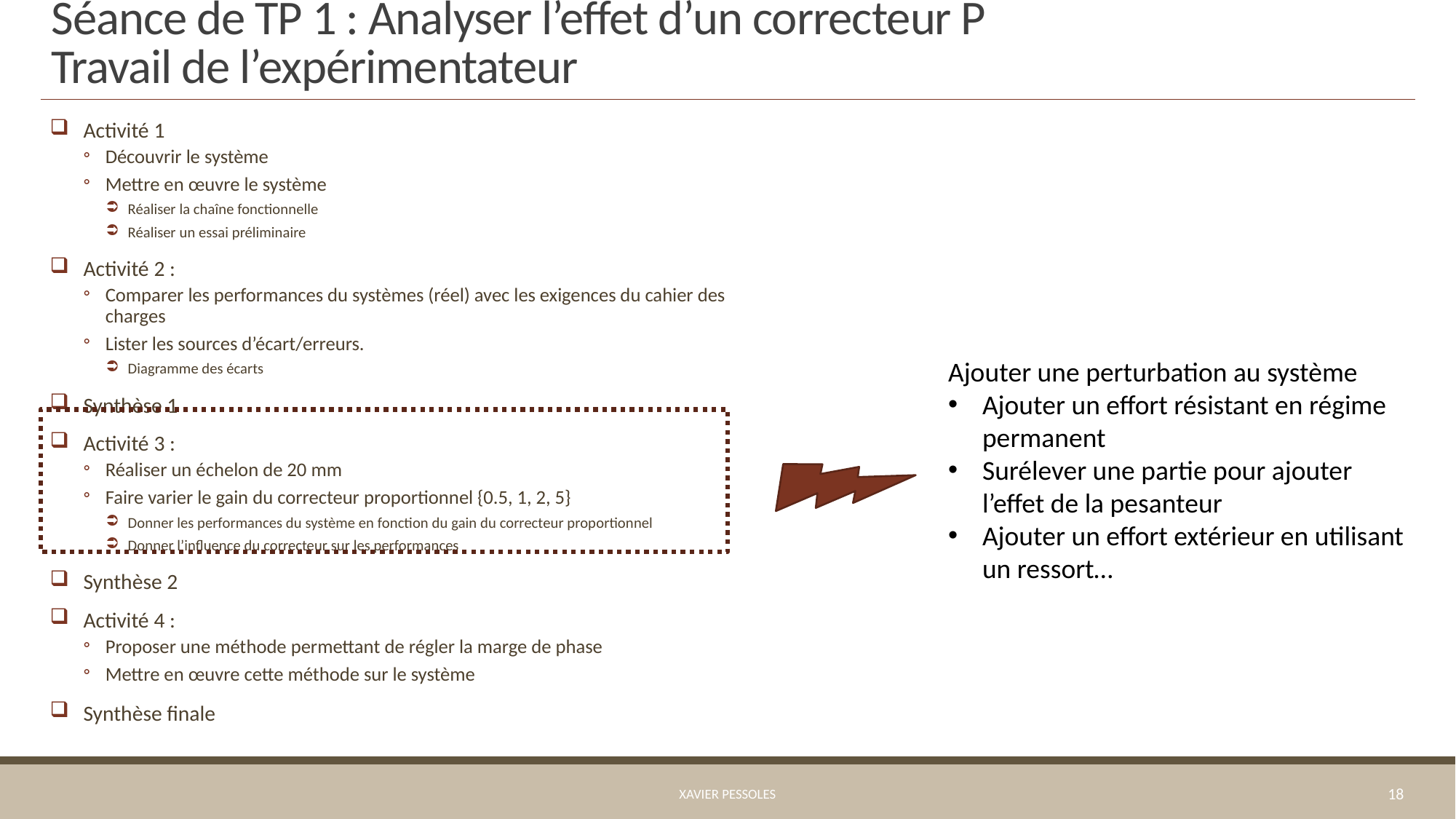

# Séance de TP 1 : Analyser l’effet d’un correcteur P Travail de l’expérimentateur
Activité 1
Découvrir le système
Mettre en œuvre le système
Réaliser la chaîne fonctionnelle
Réaliser un essai préliminaire
Activité 2 :
Comparer les performances du systèmes (réel) avec les exigences du cahier des charges
Lister les sources d’écart/erreurs.
Diagramme des écarts
Synthèse 1
Activité 3 :
Réaliser un échelon de 20 mm
Faire varier le gain du correcteur proportionnel {0.5, 1, 2, 5}
Donner les performances du système en fonction du gain du correcteur proportionnel
Donner l’influence du correcteur sur les performances
Synthèse 2
Activité 4 :
Proposer une méthode permettant de régler la marge de phase
Mettre en œuvre cette méthode sur le système
Synthèse finale

Ajouter une perturbation au système
Ajouter un effort résistant en régime permanent
Surélever une partie pour ajouter l’effet de la pesanteur
Ajouter un effort extérieur en utilisant un ressort…

Xavier Pessoles
18